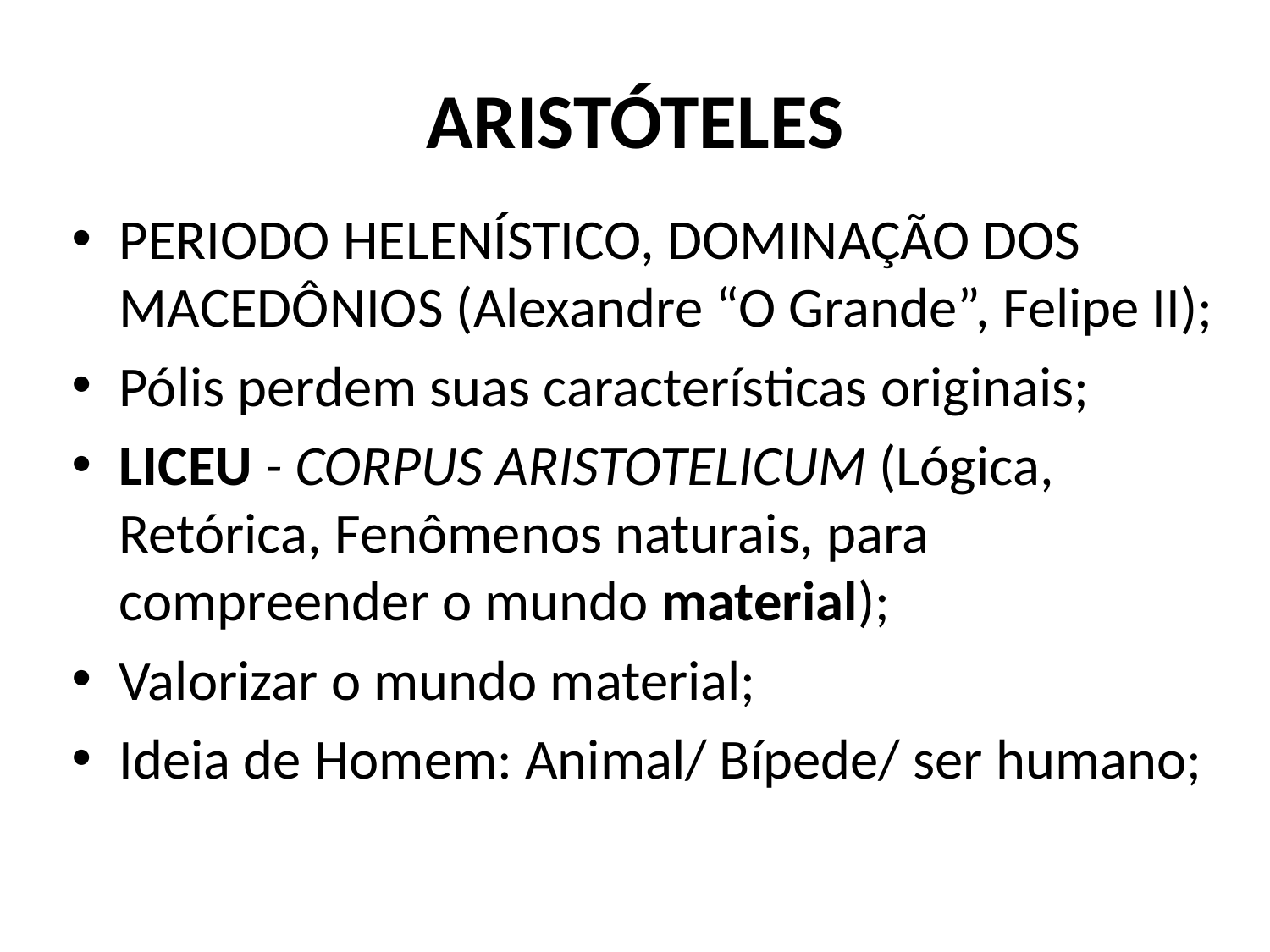

# ARISTÓTELES
PERIODO HELENÍSTICO, DOMINAÇÃO DOS MACEDÔNIOS (Alexandre “O Grande”, Felipe II);
Pólis perdem suas características originais;
LICEU - CORPUS ARISTOTELICUM (Lógica, Retórica, Fenômenos naturais, para compreender o mundo material);
Valorizar o mundo material;
Ideia de Homem: Animal/ Bípede/ ser humano;